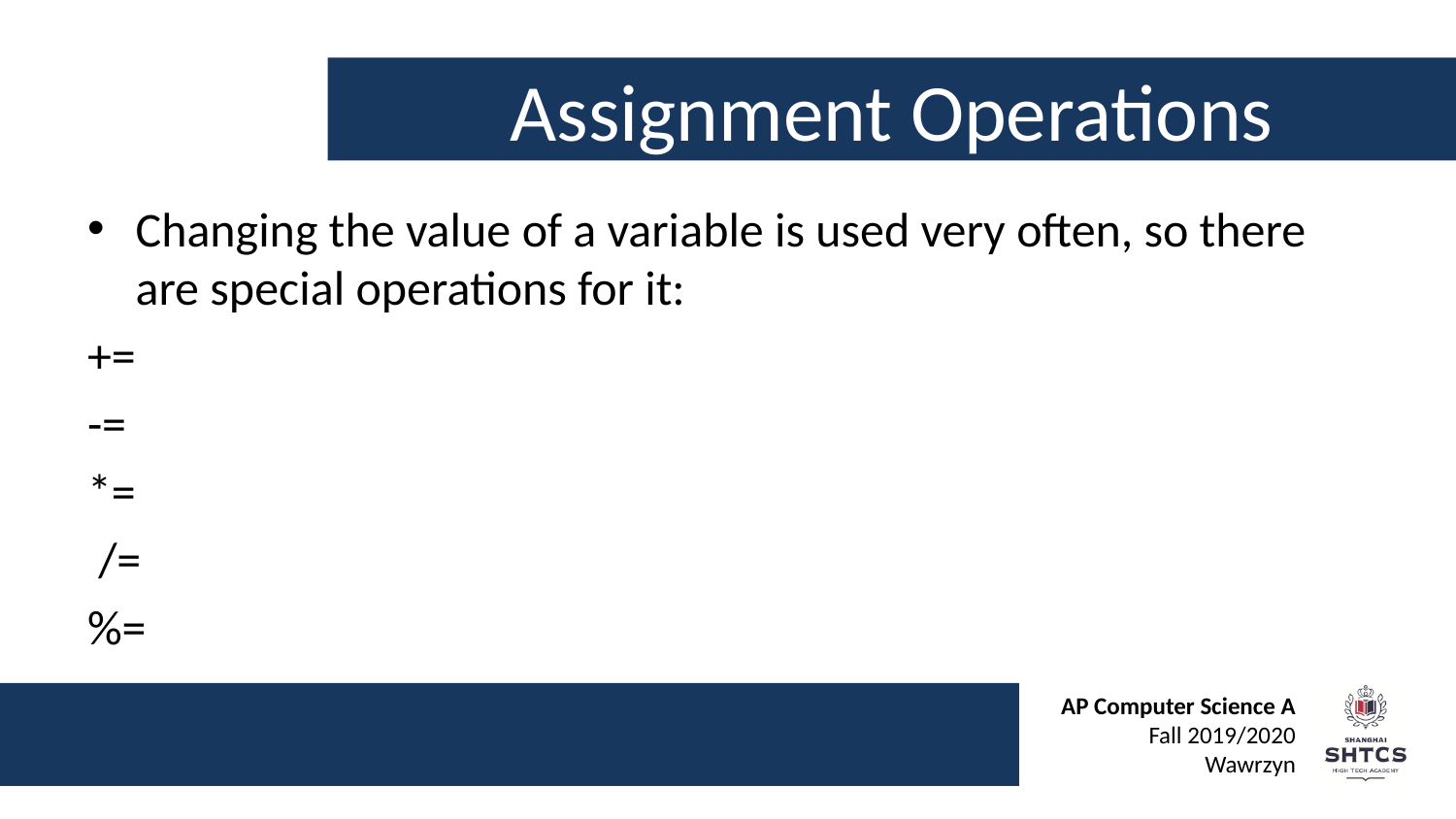

# Assignment Operations
Changing the value of a variable is used very often, so there are special operations for it:
+=
-=
*=
 /=
%=